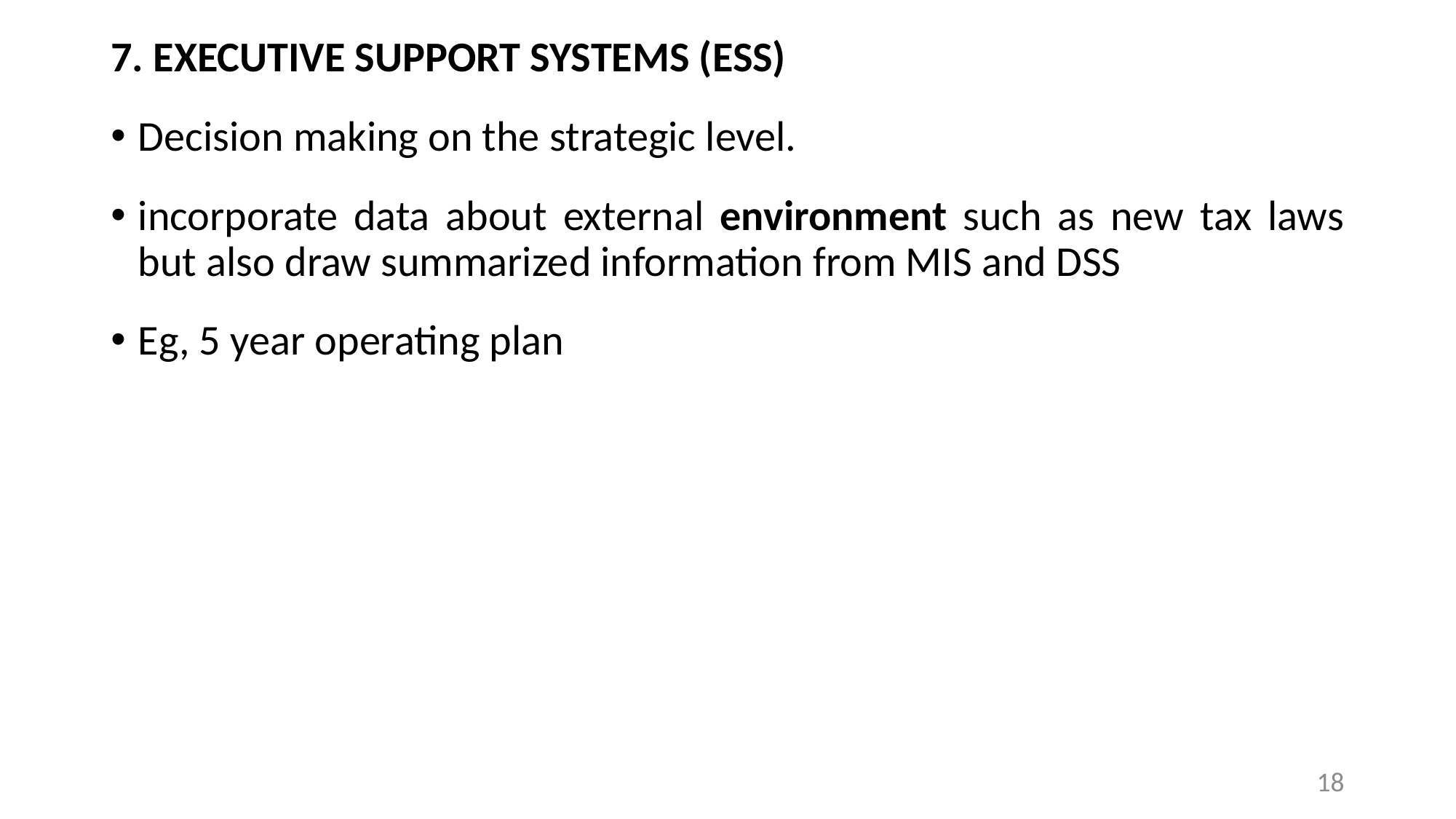

7. EXECUTIVE SUPPORT SYSTEMS (ESS)
Decision making on the strategic level.
incorporate data about external environment such as new tax laws but also draw summarized information from MIS and DSS
Eg, 5 year operating plan
18